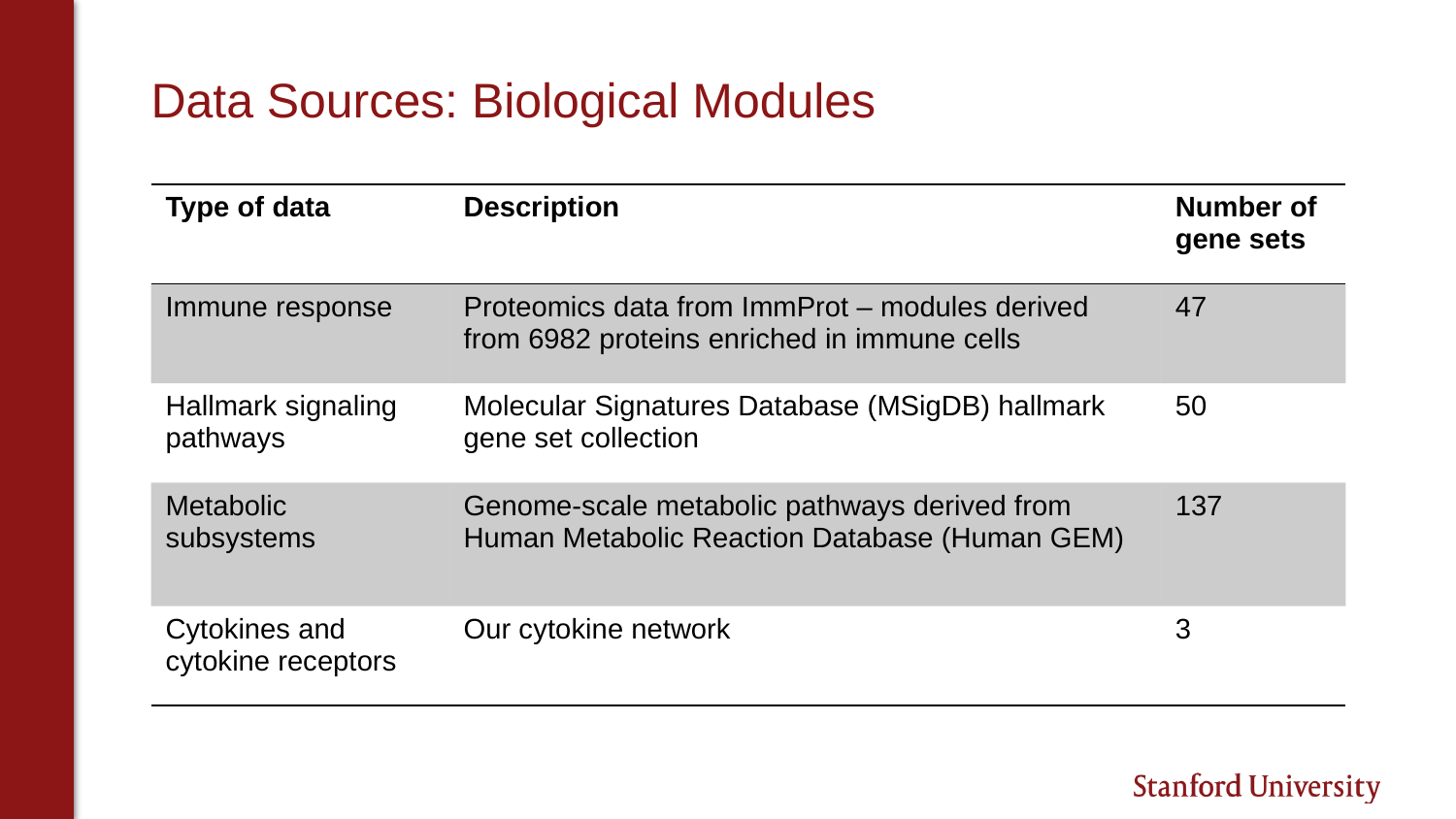

# Data Sources: Biological Modules
| Type of data | Description | Number of gene sets |
| --- | --- | --- |
| Immune response | Proteomics data from ImmProt – modules derived from 6982 proteins enriched in immune cells | 47 |
| Hallmark signaling pathways | Molecular Signatures Database (MSigDB) hallmark gene set collection | 50 |
| Metabolic subsystems | Genome-scale metabolic pathways derived from Human Metabolic Reaction Database (Human GEM) | 137 |
| Cytokines and cytokine receptors | Our cytokine network | 3 |